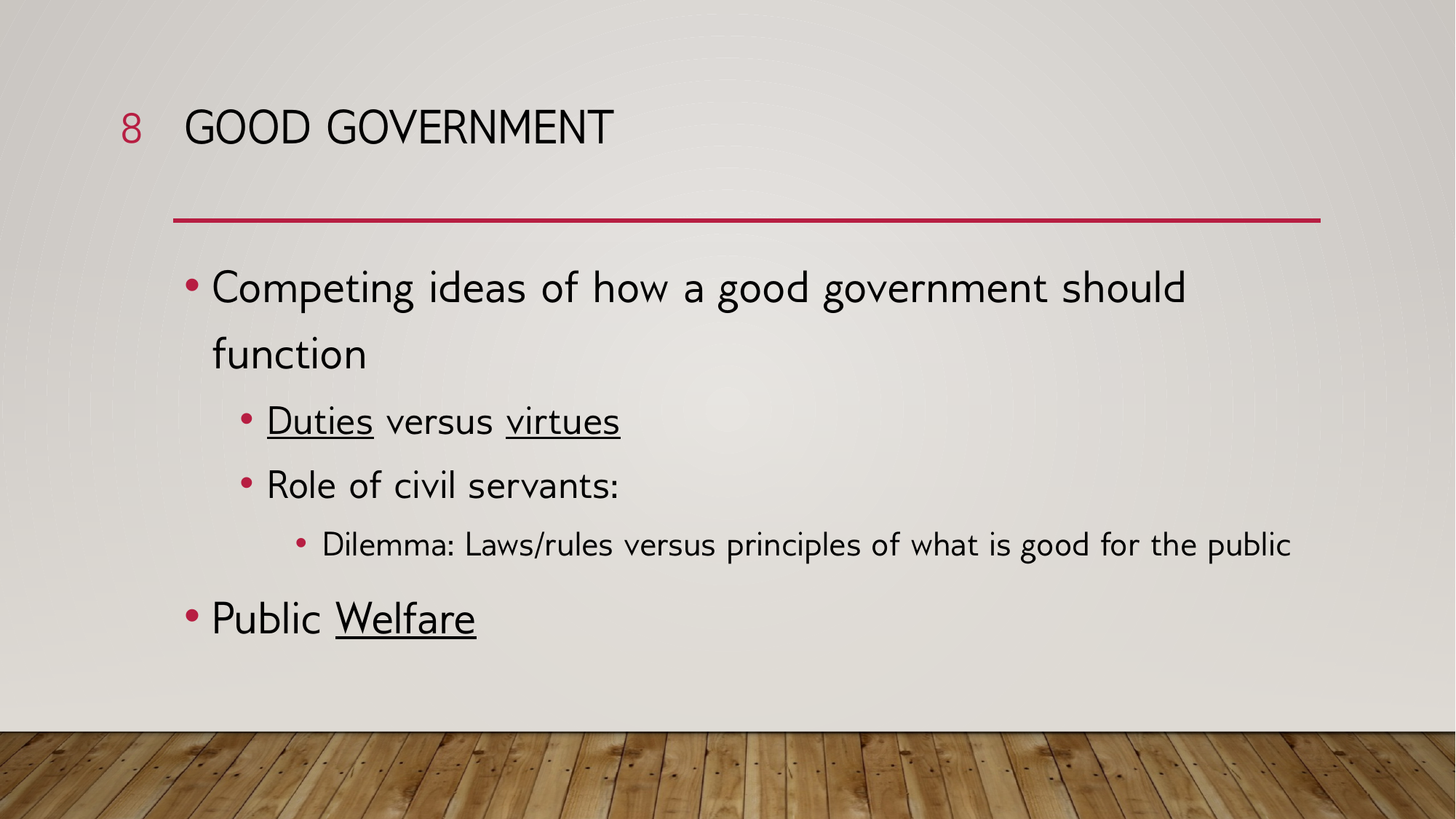

8
# Good government
Competing ideas of how a good government should function
Duties versus virtues
Role of civil servants:
Dilemma: Laws/rules versus principles of what is good for the public
Public Welfare